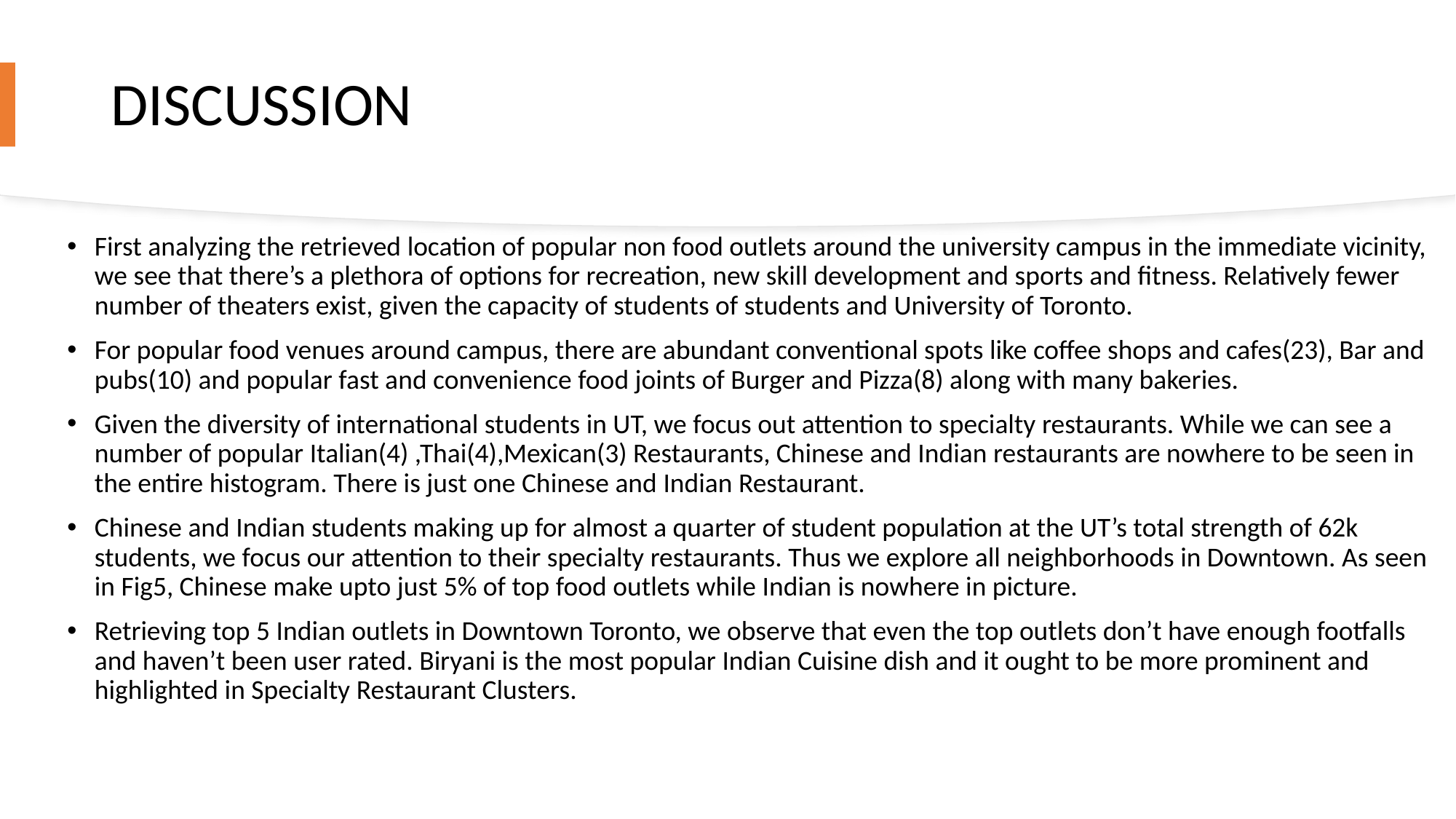

# DISCUSSION

First analyzing the retrieved location of popular non food outlets around the university campus in the immediate vicinity, we see that there’s a plethora of options for recreation, new skill development and sports and fitness. Relatively fewer number of theaters exist, given the capacity of students of students and University of Toronto.
For popular food venues around campus, there are abundant conventional spots like coffee shops and cafes(23), Bar and pubs(10) and popular fast and convenience food joints of Burger and Pizza(8) along with many bakeries.
Given the diversity of international students in UT, we focus out attention to specialty restaurants. While we can see a number of popular Italian(4) ,Thai(4),Mexican(3) Restaurants, Chinese and Indian restaurants are nowhere to be seen in the entire histogram. There is just one Chinese and Indian Restaurant.
Chinese and Indian students making up for almost a quarter of student population at the UT’s total strength of 62k students, we focus our attention to their specialty restaurants. Thus we explore all neighborhoods in Downtown. As seen in Fig5, Chinese make upto just 5% of top food outlets while Indian is nowhere in picture.
Retrieving top 5 Indian outlets in Downtown Toronto, we observe that even the top outlets don’t have enough footfalls and haven’t been user rated. Biryani is the most popular Indian Cuisine dish and it ought to be more prominent and highlighted in Specialty Restaurant Clusters.